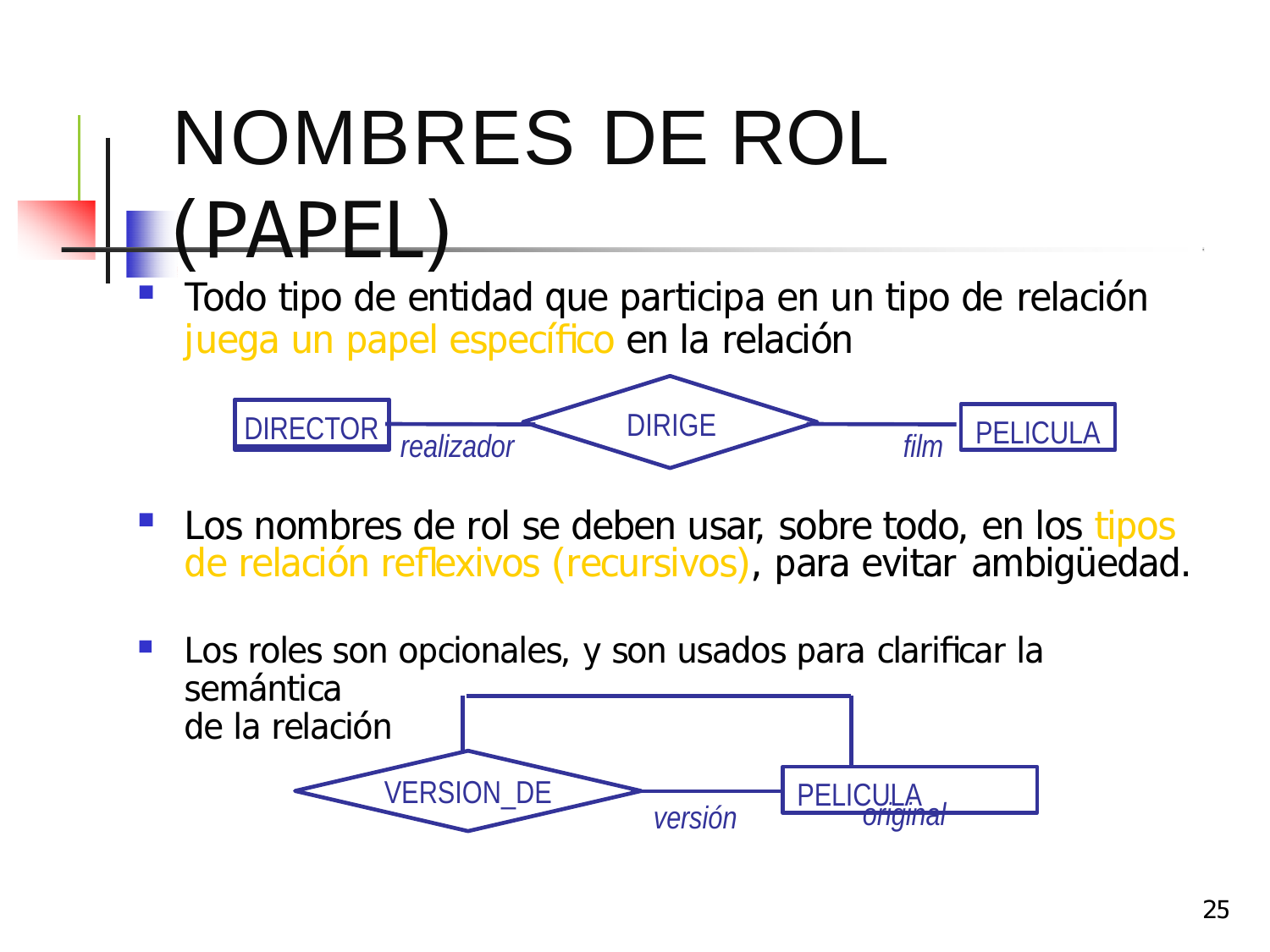

# Nombres de Rol (papel)

Todo tipo de entidad que participa en un tipo de relación
juega un papel específico en la relación

DIRECTOR
DIRIGE
PELICULA

realizador	film
Los nombres de rol se deben usar, sobre todo, en los tipos  de relación reflexivos (recursivos), para evitar ambigüedad.

Los roles son opcionales, y son usados para clarificar la semántica
de la relación

original

PELICULA
VERSION_DE

versión
25